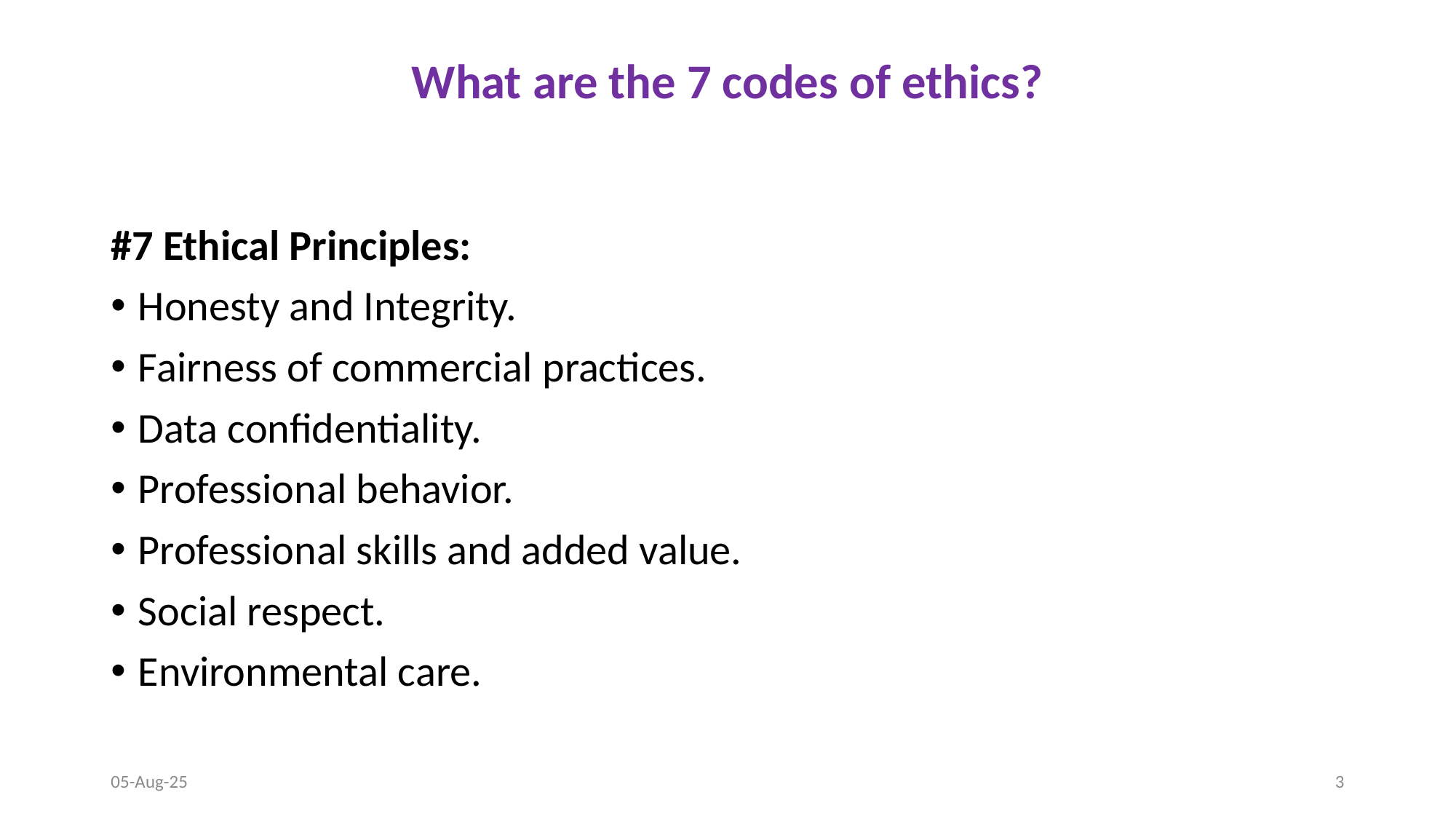

# What are the 7 codes of ethics?
#7 Ethical Principles:
Honesty and Integrity.
Fairness of commercial practices.
Data confidentiality.
Professional behavior.
Professional skills and added value.
Social respect.
Environmental care.

05-Aug-25
3